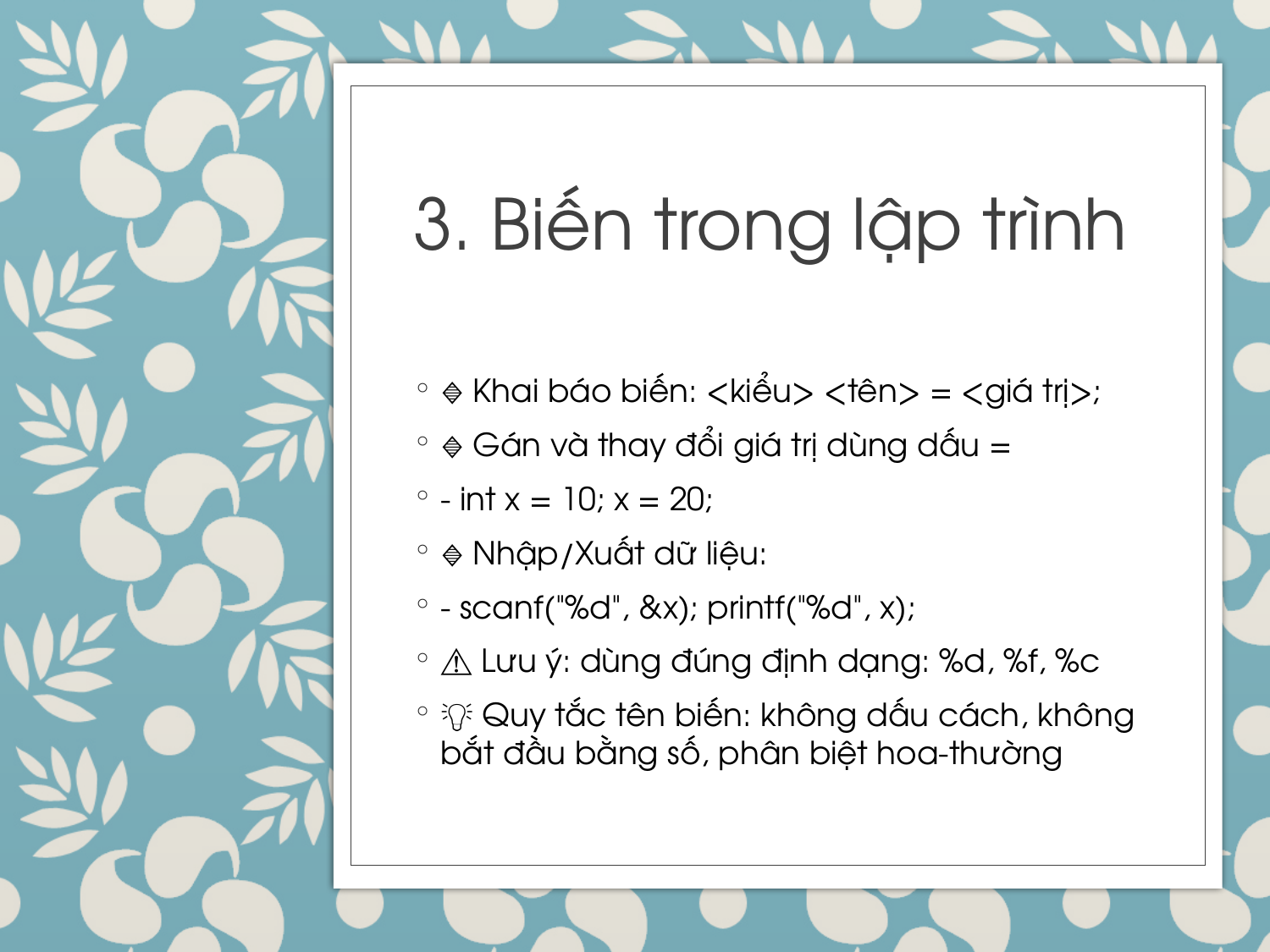

# 3. Biến trong lập trình
🔹 Khai báo biến: <kiểu> <tên> = <giá trị>;
🔹 Gán và thay đổi giá trị dùng dấu =
- int x = 10; x = 20;
🔹 Nhập/Xuất dữ liệu:
- scanf("%d", &x); printf("%d", x);
⚠️ Lưu ý: dùng đúng định dạng: %d, %f, %c
💡 Quy tắc tên biến: không dấu cách, không bắt đầu bằng số, phân biệt hoa-thường